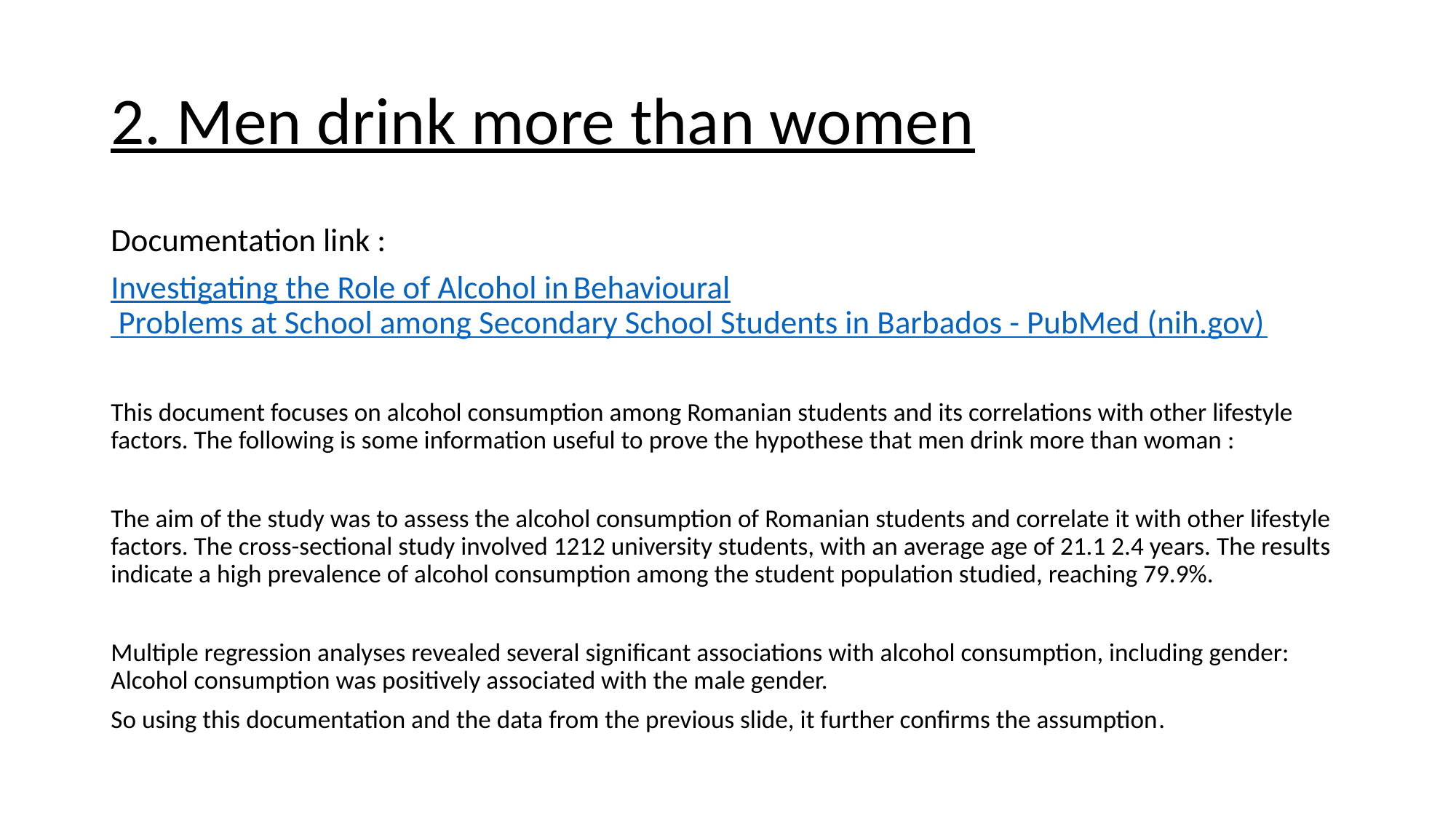

# 2. Men drink more than women
Documentation link :
Investigating the Role of Alcohol in Behavioural Problems at School among Secondary School Students in Barbados - PubMed (nih.gov)

This document focuses on alcohol consumption among Romanian students and its correlations with other lifestyle factors. The following is some information useful to prove the hypothese that men drink more than woman :

The aim of the study was to assess the alcohol consumption of Romanian students and correlate it with other lifestyle factors. The cross-sectional study involved 1212 university students, with an average age of 21.1 2.4 years. The results indicate a high prevalence of alcohol consumption among the student population studied, reaching 79.9%.

Multiple regression analyses revealed several significant associations with alcohol consumption, including gender: Alcohol consumption was positively associated with the male gender.
So using this documentation and the data from the previous slide, it further confirms the assumption.